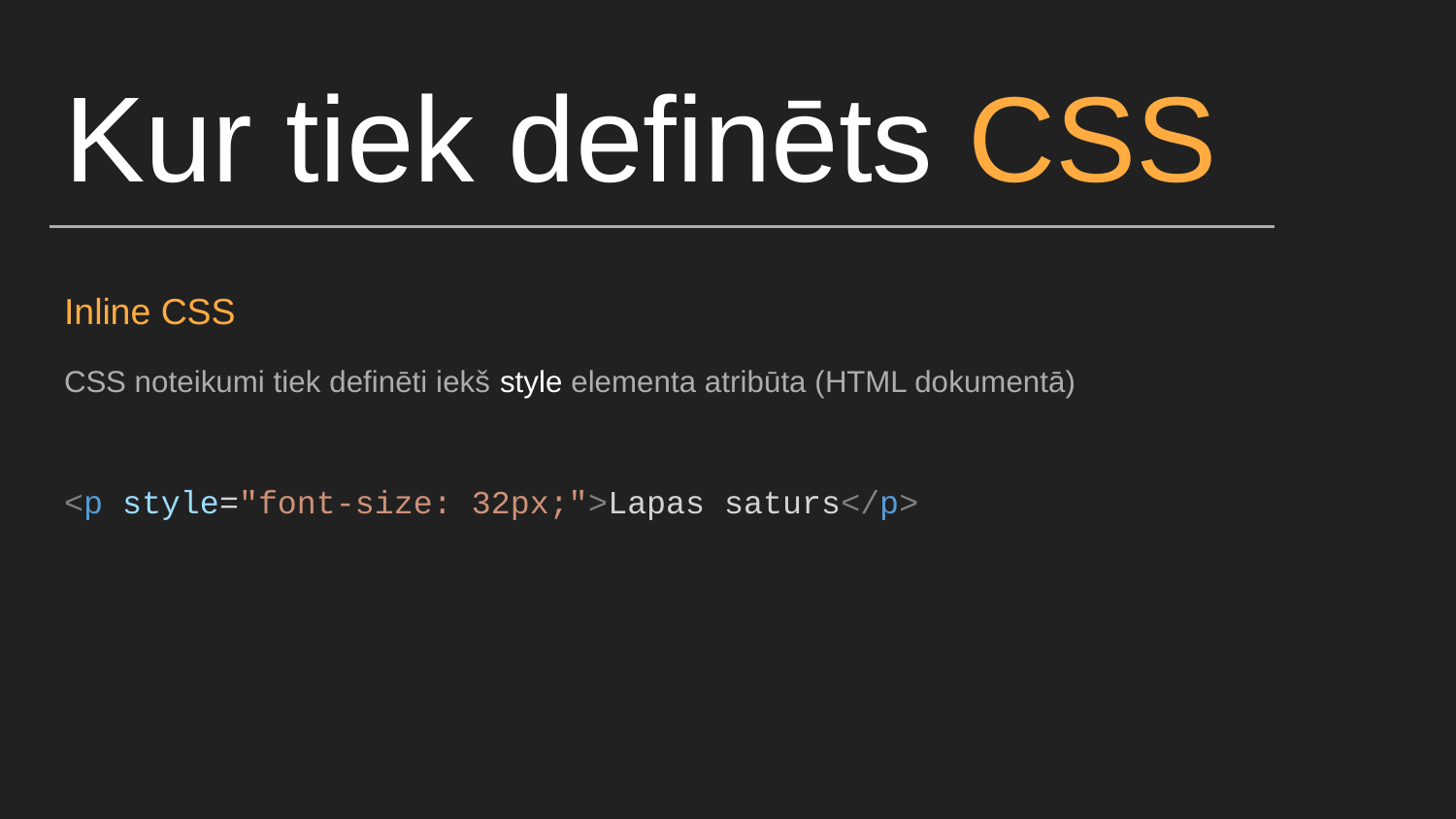

Kur tiek definēts CSS

Inline CSS
CSS noteikumi tiek definēti iekš style elementa atribūta (HTML dokumentā)
<p style="font-size: 32px;">Lapas saturs</p>